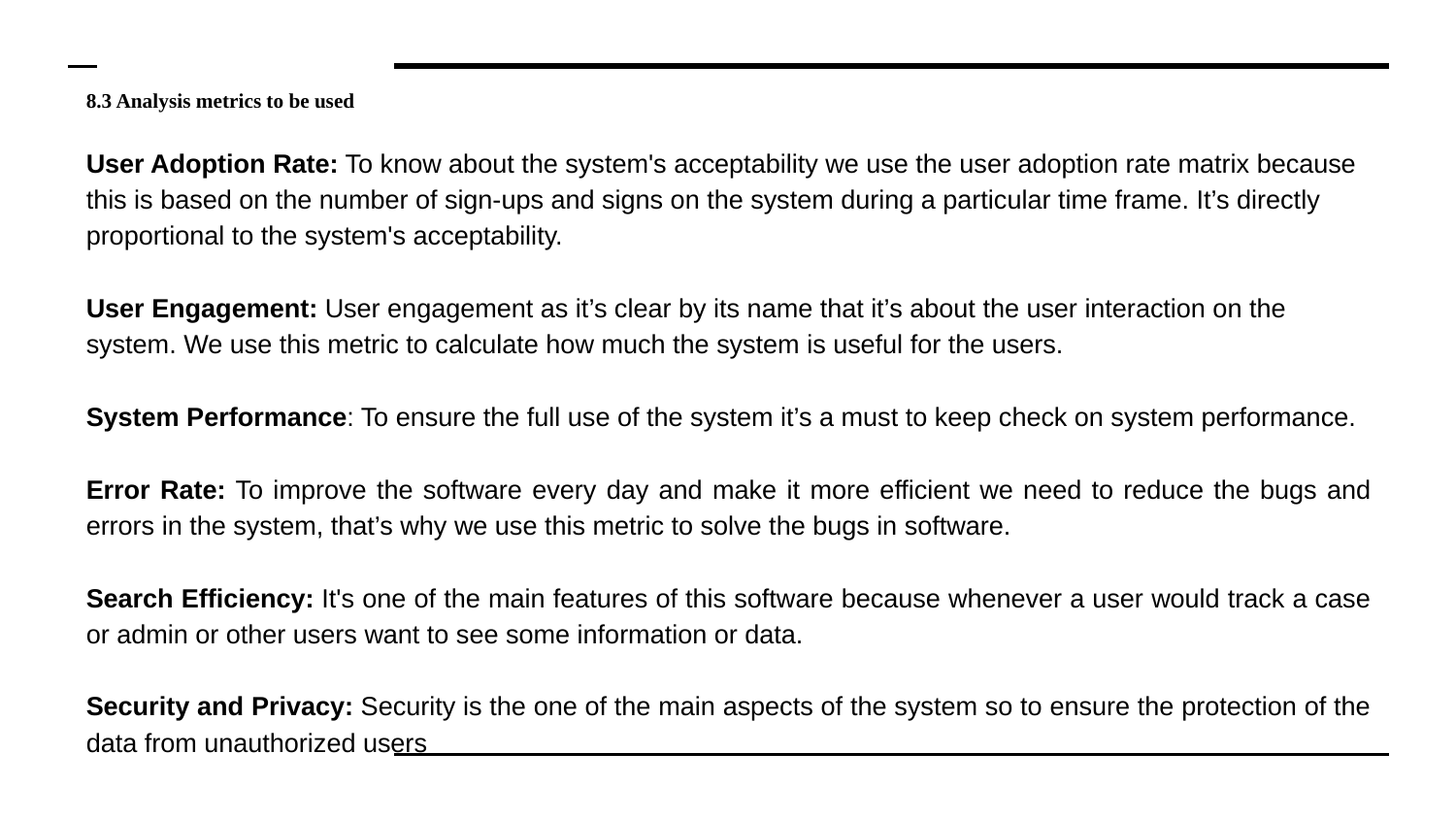

# 8.3 Analysis metrics to be used

User Adoption Rate: To know about the system's acceptability we use the user adoption rate matrix because this is based on the number of sign-ups and signs on the system during a particular time frame. It’s directly proportional to the system's acceptability.
User Engagement: User engagement as it’s clear by its name that it’s about the user interaction on the system. We use this metric to calculate how much the system is useful for the users.

System Performance: To ensure the full use of the system it’s a must to keep check on system performance.

Error Rate: To improve the software every day and make it more efficient we need to reduce the bugs and errors in the system, that’s why we use this metric to solve the bugs in software.

Search Efficiency: It's one of the main features of this software because whenever a user would track a case or admin or other users want to see some information or data.

Security and Privacy: Security is the one of the main aspects of the system so to ensure the protection of the data from unauthorized users